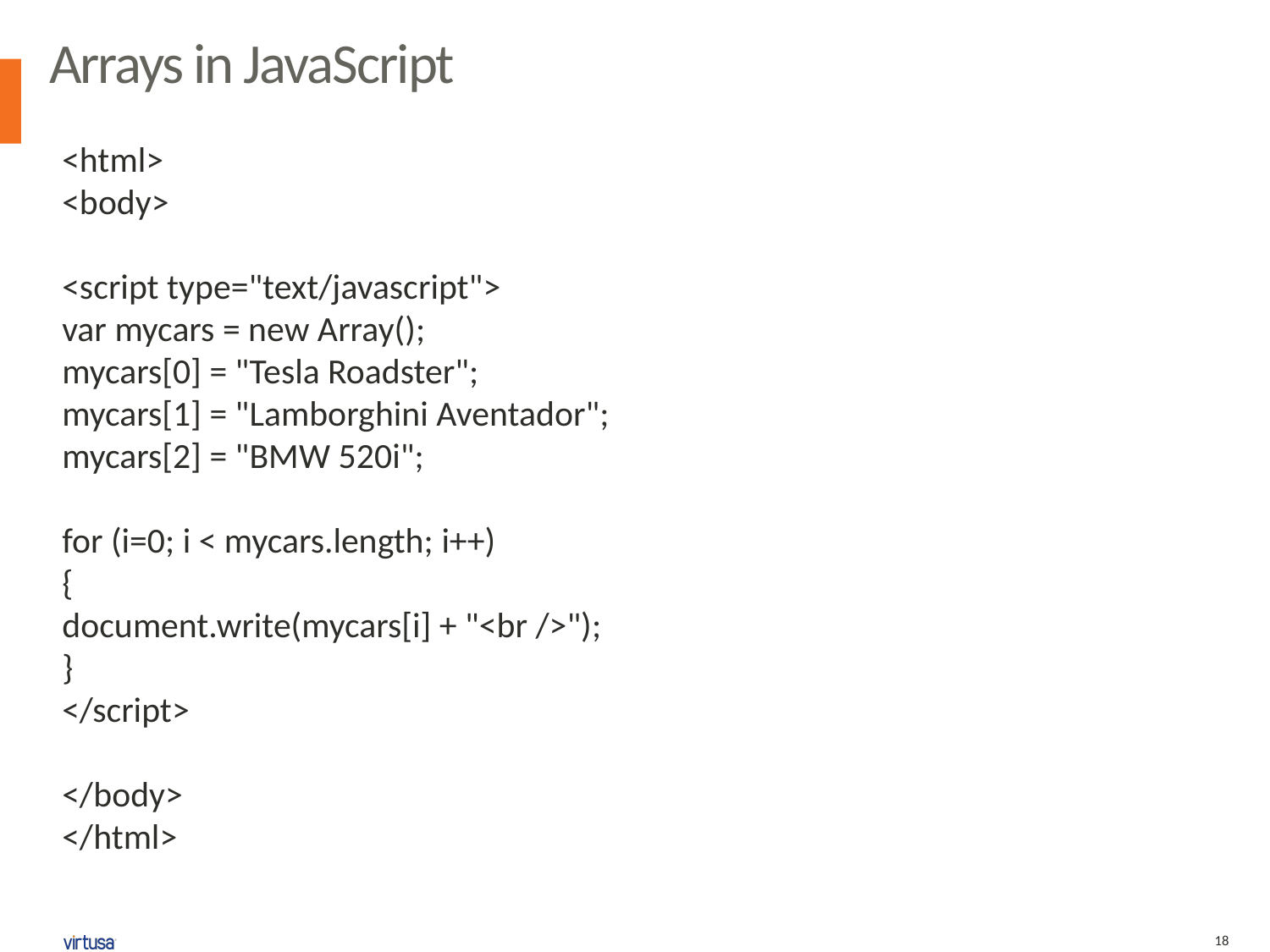

Arrays in JavaScript
<html>
<body>

<script type="text/javascript">
var mycars = new Array();
mycars[0] = "Tesla Roadster";
mycars[1] = "Lamborghini Aventador";
mycars[2] = "BMW 520i";

for (i=0; i < mycars.length; i++)
{
document.write(mycars[i] + "<br />");
}
</script>

</body>
</html>